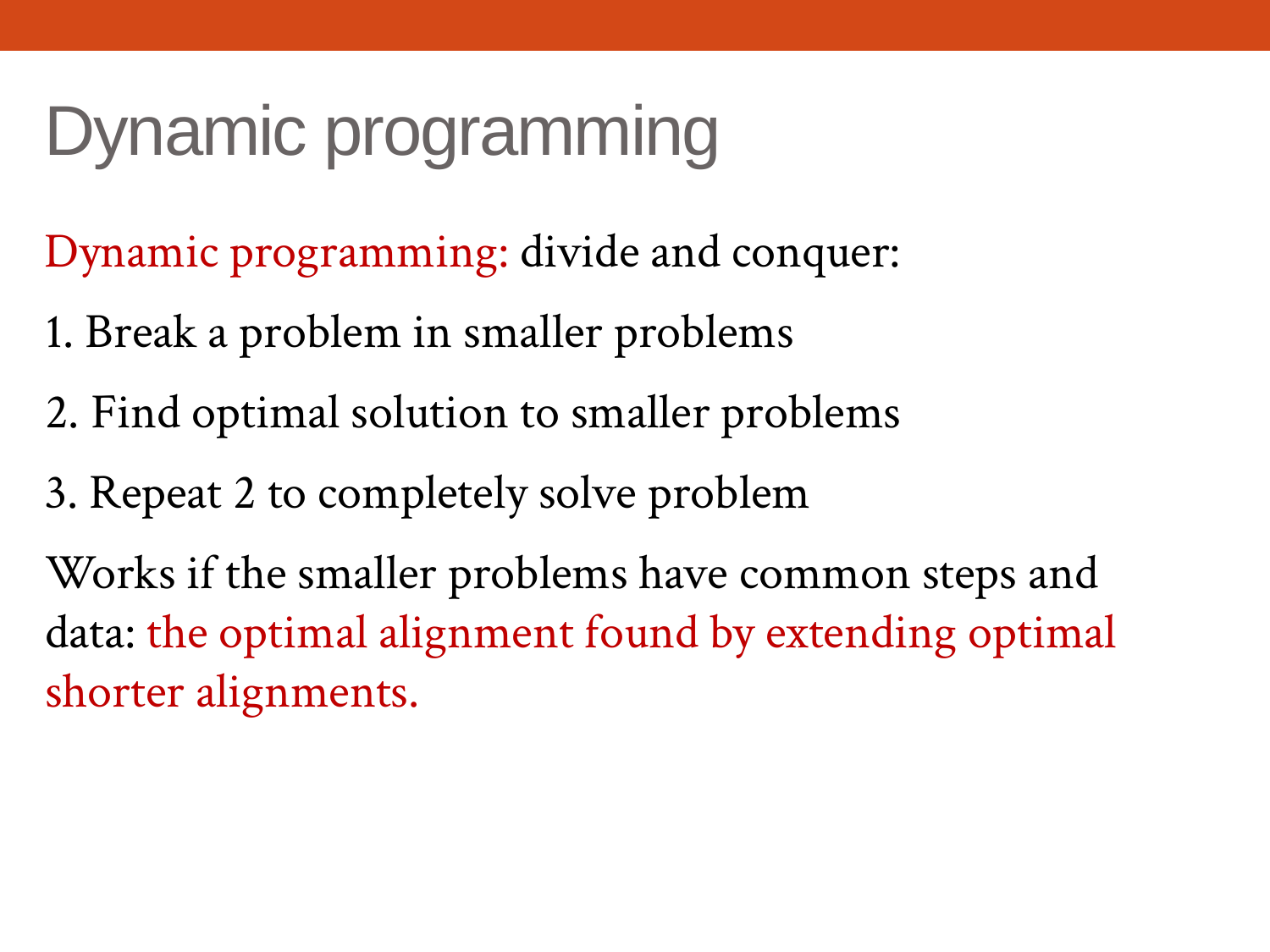

# Dynamic programming
Dynamic programming: divide and conquer:
1. Break a problem in smaller problems
2. Find optimal solution to smaller problems
3. Repeat 2 to completely solve problem
Works if the smaller problems have common steps and data: the optimal alignment found by extending optimal shorter alignments.